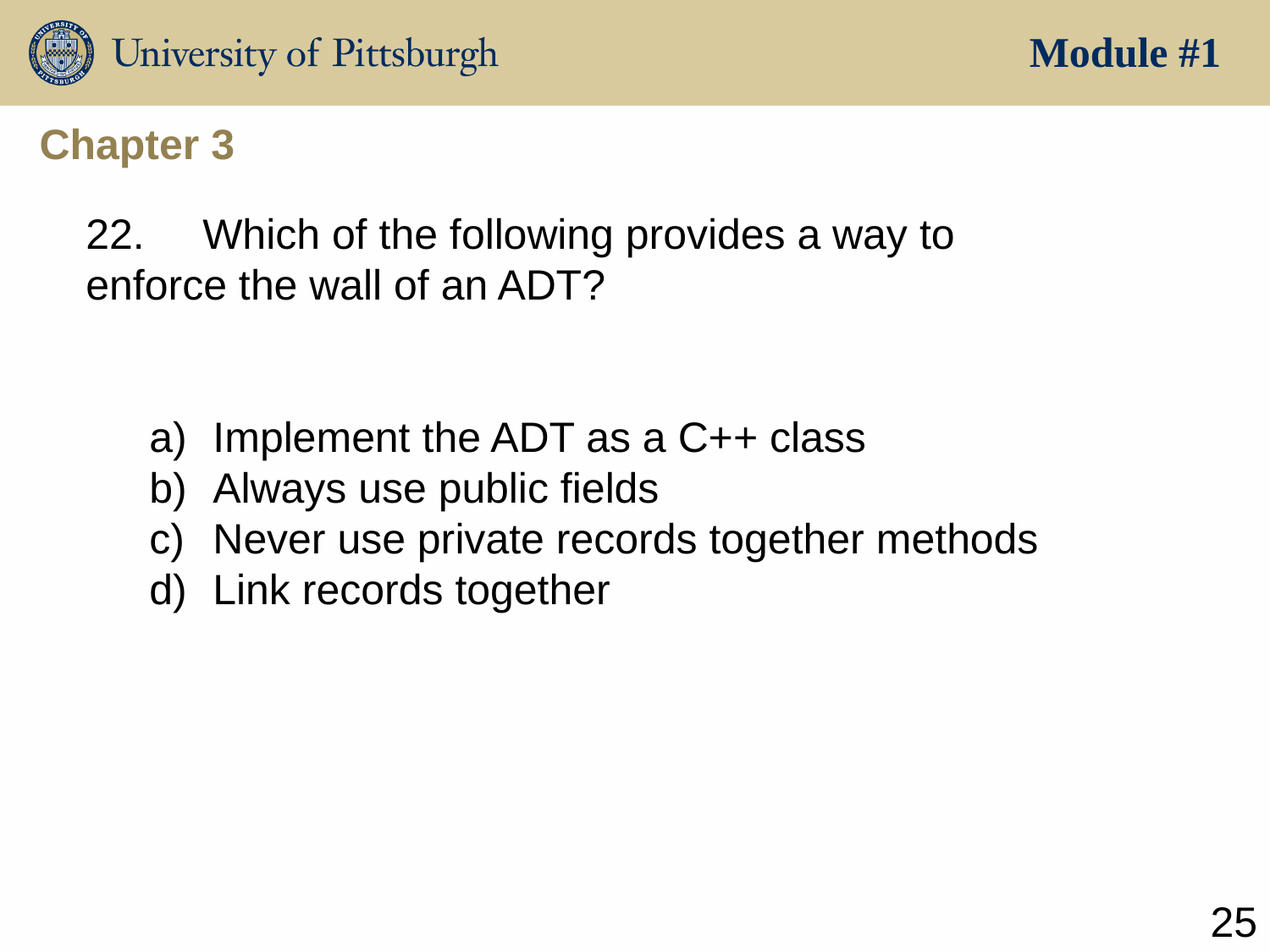

Module #1

Chapter 3
22.     Which of the following provides a way to enforce the wall of an ADT?

Implement the ADT as a C++ class
Always use public fields
Never use private records together methods
Link records together
25